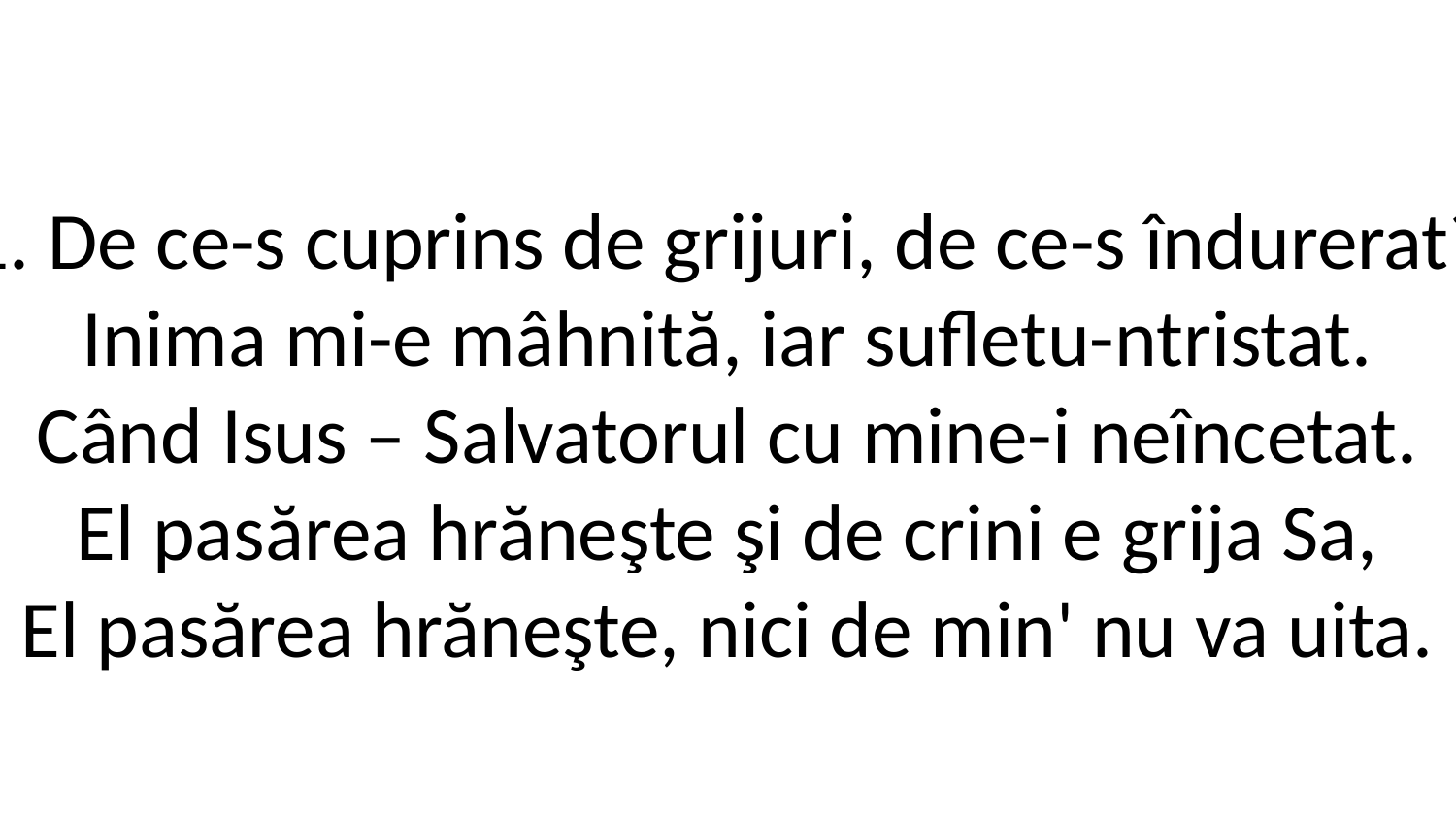

1. De ce-s cuprins de grijuri, de ce-s îndurerat?
Inima mi-e mâhnită, iar sufletu-ntristat.
Când Isus – Salvatorul cu mine-i neîncetat.
El pasărea hrăneşte şi de crini e grija Sa,
El pasărea hrăneşte, nici de min' nu va uita.